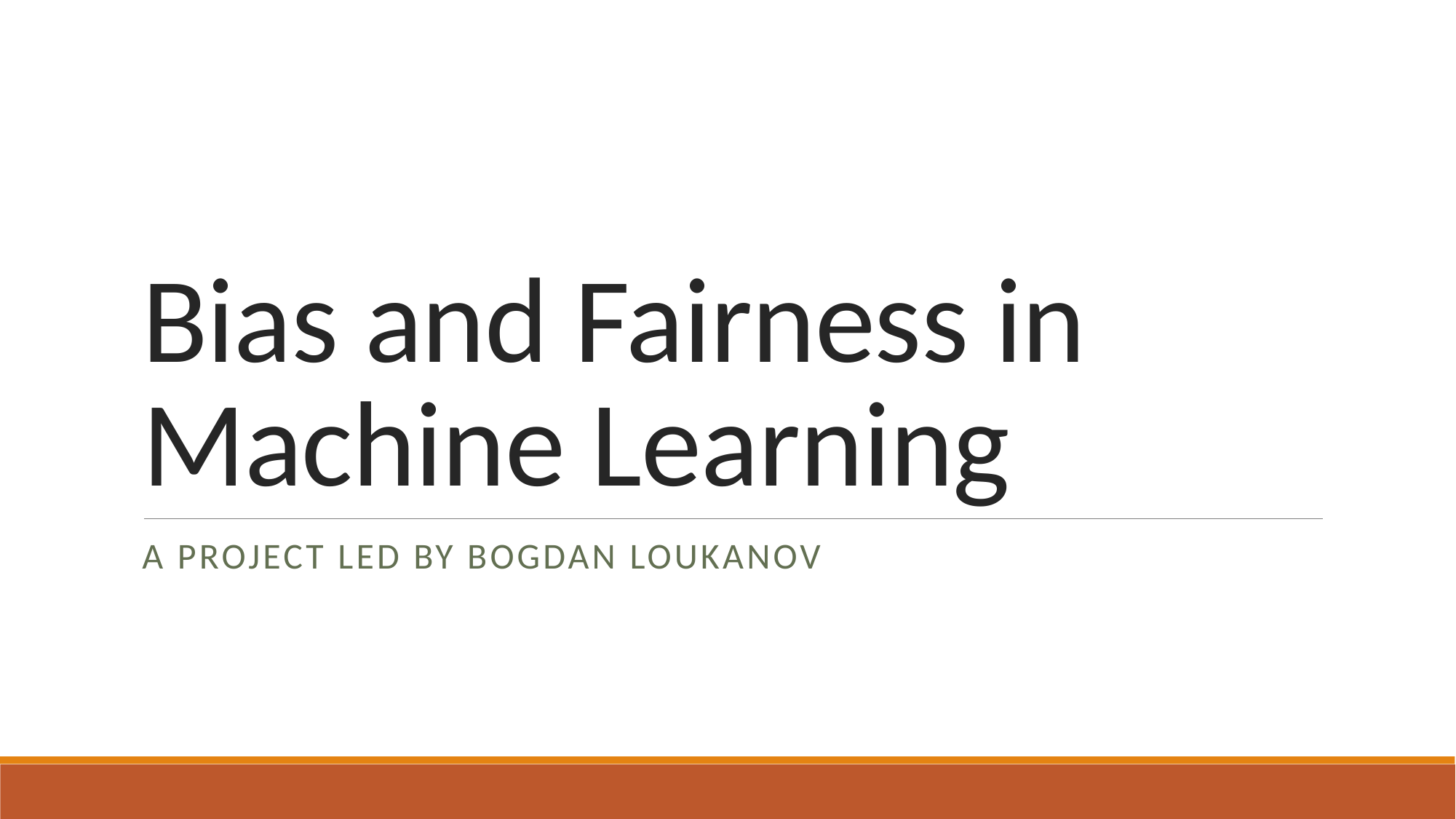

# Bias and Fairness in Machine Learning
A Project Led by Bogdan Loukanov